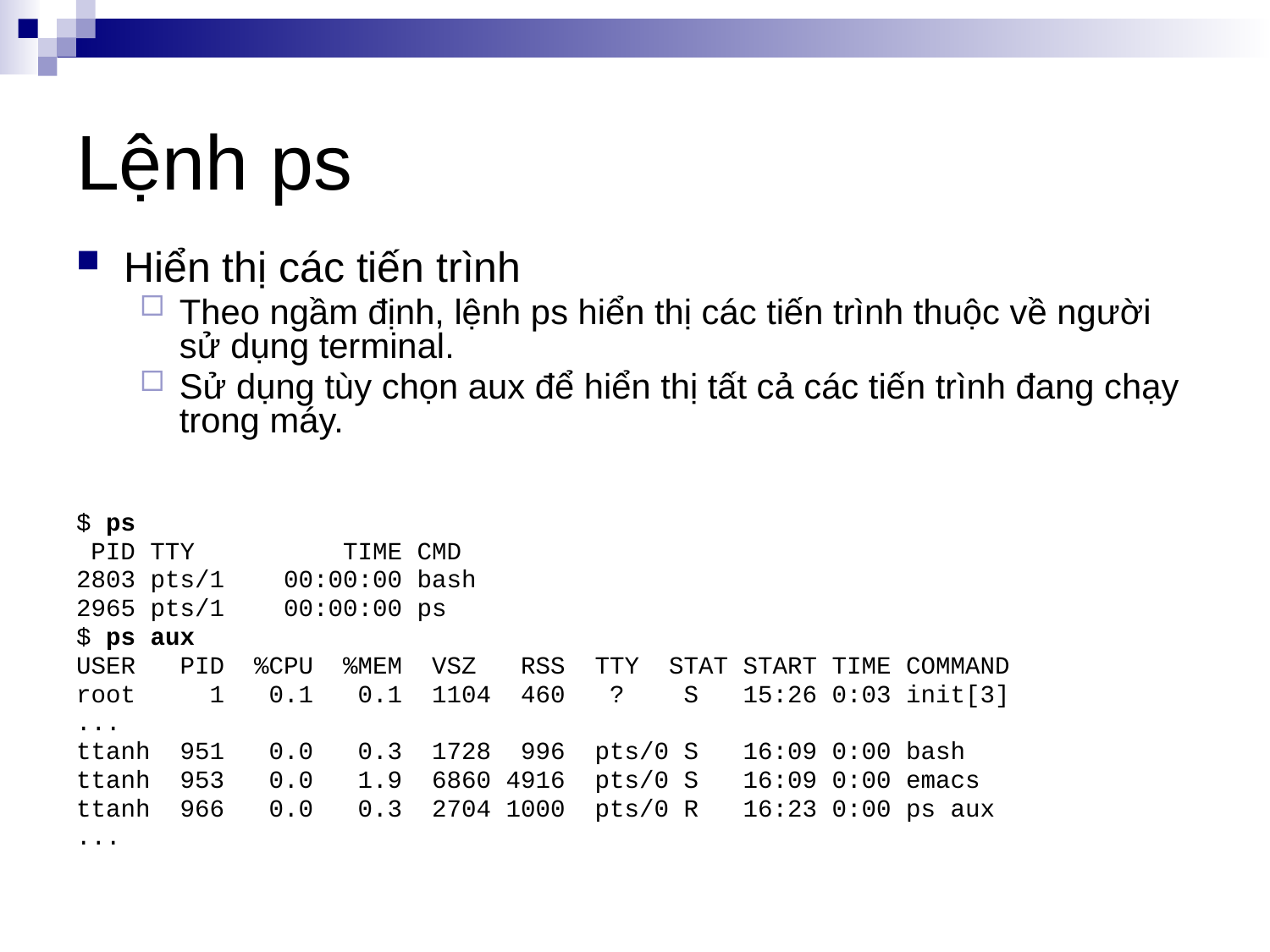

# Lệnh ps
Hiển thị các tiến trình
Theo ngầm định, lệnh ps hiển thị các tiến trình thuộc về người sử dụng terminal.
Sử dụng tùy chọn aux để hiển thị tất cả các tiến trình đang chạy trong máy.

$ ps
 PID TTY          TIME CMD
2803 pts/1    00:00:00 bash
2965 pts/1    00:00:00 ps
$ ps aux
USER   PID  %CPU  %MEM  VSZ   RSS  TTY  STAT START TIME COMMAND
root     1   0.1   0.1  1104  460   ?    S   15:26 0:03 init[3]
...
ttanh  951   0.0   0.3  1728  996  pts/0 S   16:09 0:00 bash
ttanh  953   0.0   1.9  6860 4916  pts/0 S   16:09 0:00 emacs
ttanh  966   0.0   0.3  2704 1000  pts/0 R   16:23 0:00 ps aux
...